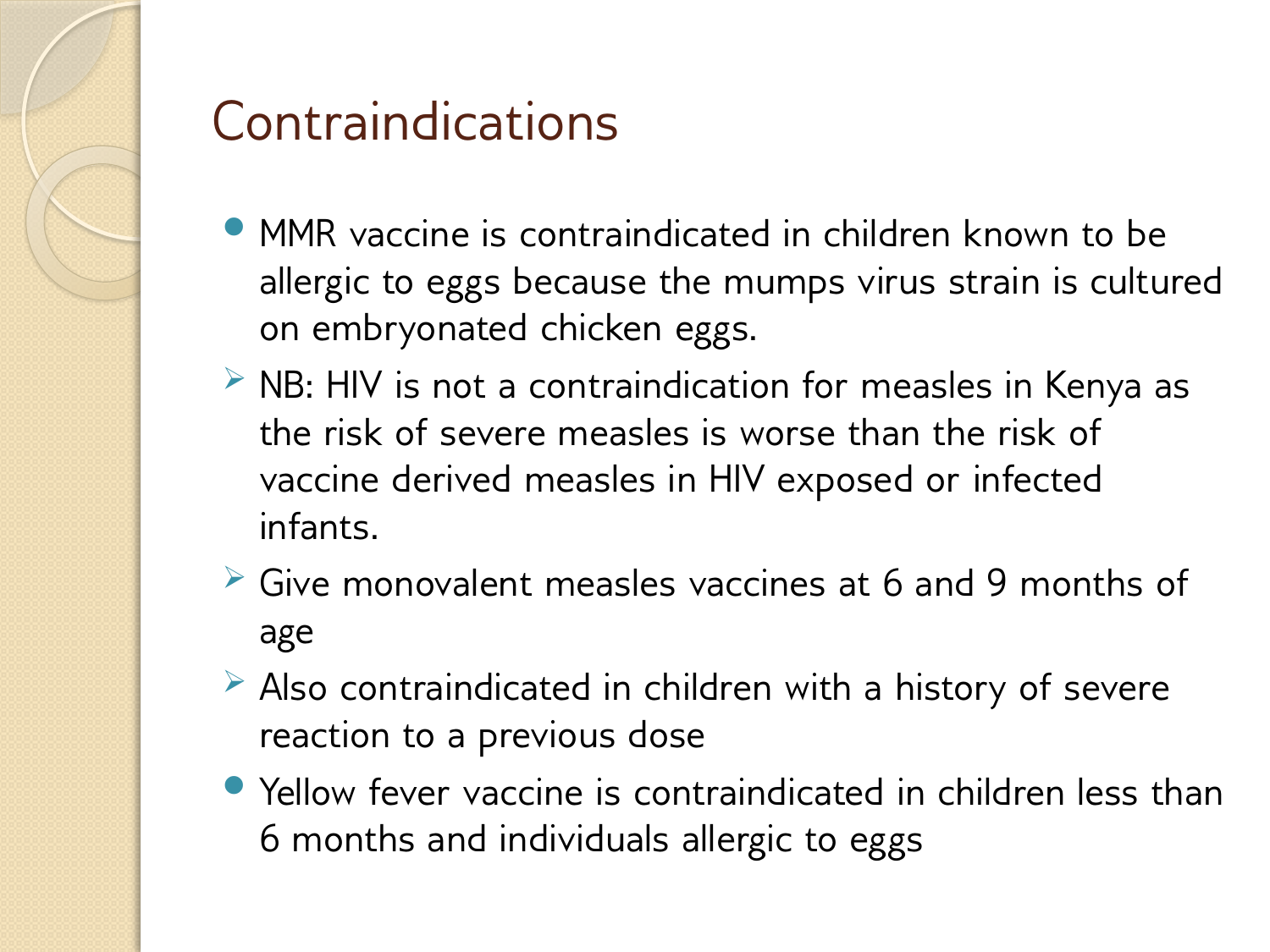

# Contraindications
MMR vaccine is contraindicated in children known to be allergic to eggs because the mumps virus strain is cultured on embryonated chicken eggs.
NB: HIV is not a contraindication for measles in Kenya as the risk of severe measles is worse than the risk of vaccine derived measles in HIV exposed or infected infants.
Give monovalent measles vaccines at 6 and 9 months of age
Also contraindicated in children with a history of severe reaction to a previous dose
Yellow fever vaccine is contraindicated in children less than 6 months and individuals allergic to eggs